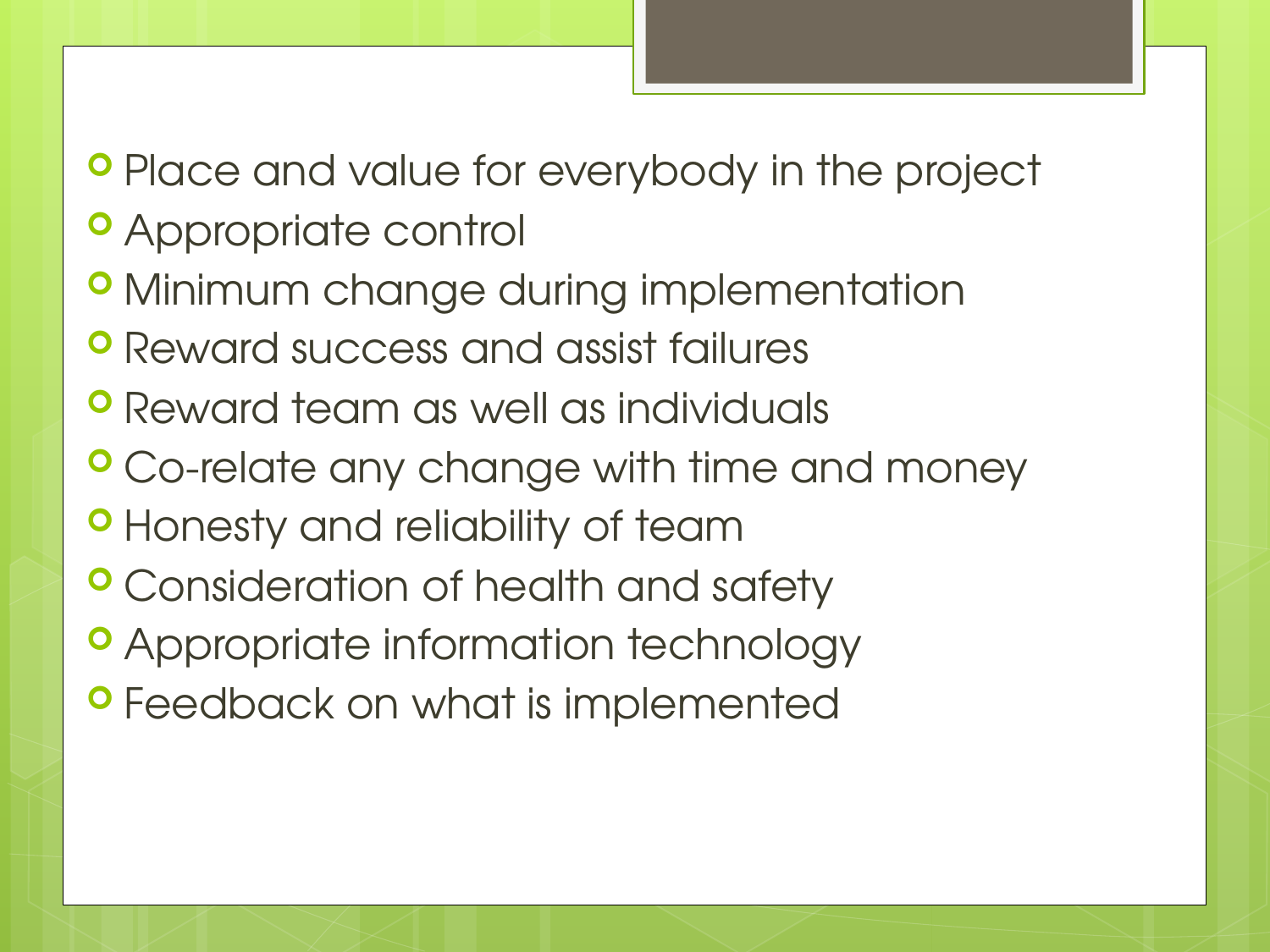

Place and value for everybody in the project
Appropriate control
Minimum change during implementation
Reward success and assist failures
Reward team as well as individuals
Co-relate any change with time and money
Honesty and reliability of team
Consideration of health and safety
Appropriate information technology
Feedback on what is implemented